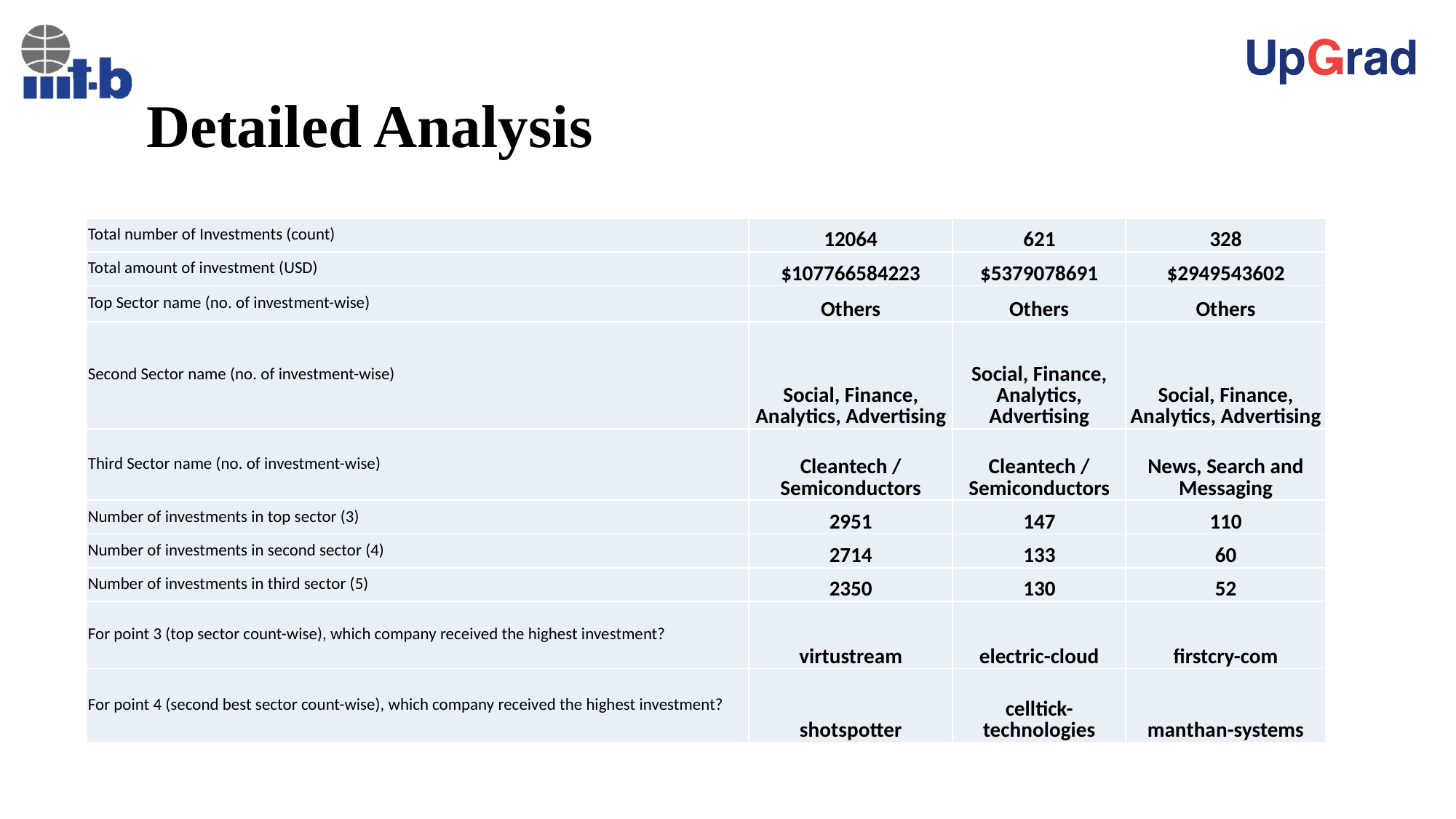

# Detailed Analysis
| Total number of Investments (count) | 12064 | 621 | 328 |
| --- | --- | --- | --- |
| Total amount of investment (USD) | $107766584223 | $5379078691 | $2949543602 |
| Top Sector name (no. of investment-wise) | Others | Others | Others |
| Second Sector name (no. of investment-wise) | Social, Finance, Analytics, Advertising | Social, Finance, Analytics, Advertising | Social, Finance, Analytics, Advertising |
| Third Sector name (no. of investment-wise) | Cleantech / Semiconductors | Cleantech / Semiconductors | News, Search and Messaging |
| Number of investments in top sector (3) | 2951 | 147 | 110 |
| Number of investments in second sector (4) | 2714 | 133 | 60 |
| Number of investments in third sector (5) | 2350 | 130 | 52 |
| For point 3 (top sector count-wise), which company received the highest investment? | virtustream | electric-cloud | firstcry-com |
| For point 4 (second best sector count-wise), which company received the highest investment? | shotspotter | celltick-technologies | manthan-systems |